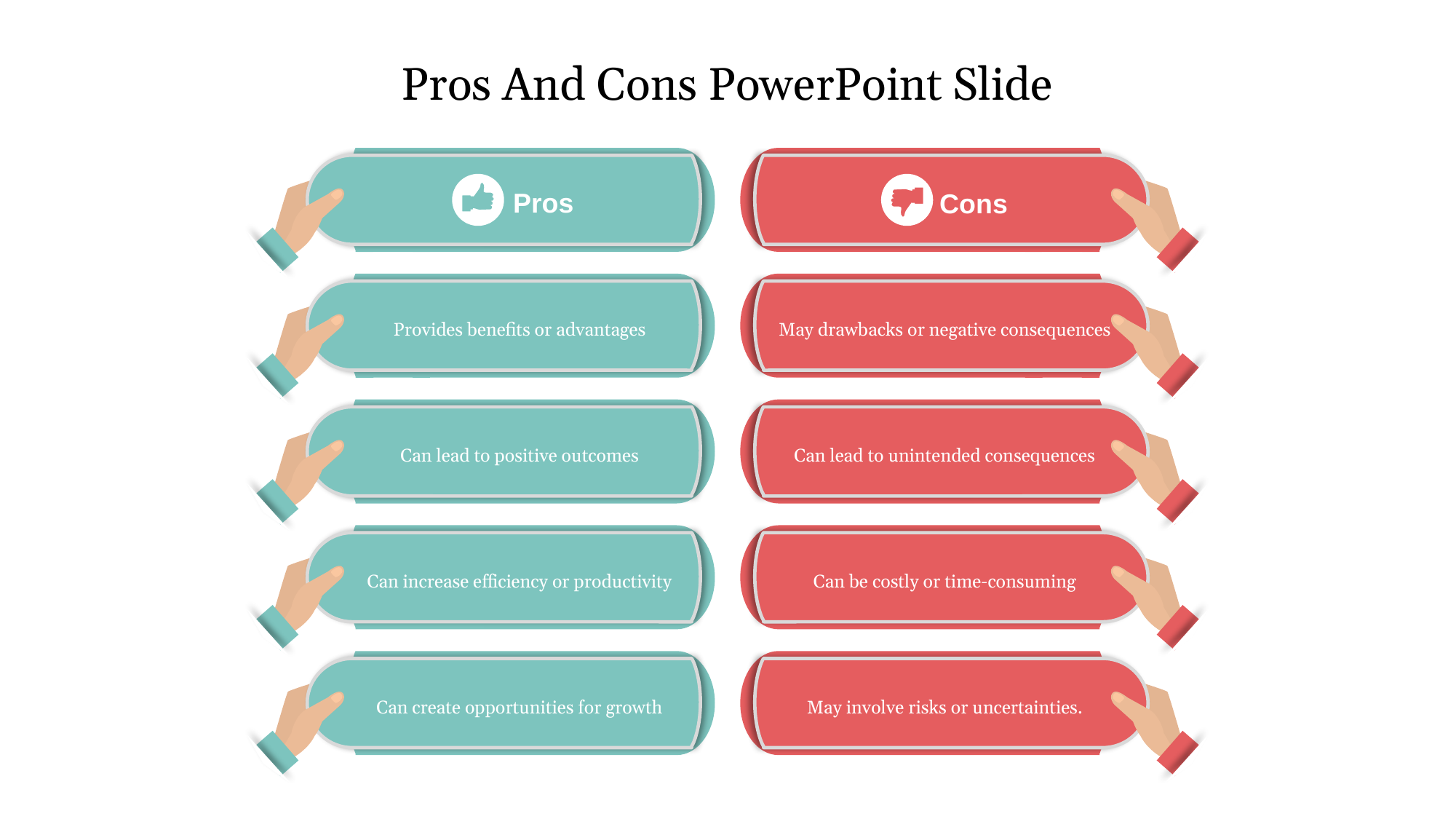

Pros And Cons PowerPoint Slide

Pros
Cons

Provides benefits or advantages
May drawbacks or negative consequences

Can lead to positive outcomes
Can lead to unintended consequences

Can increase efficiency or productivity
Can be costly or time-consuming

Can create opportunities for growth
May involve risks or uncertainties.